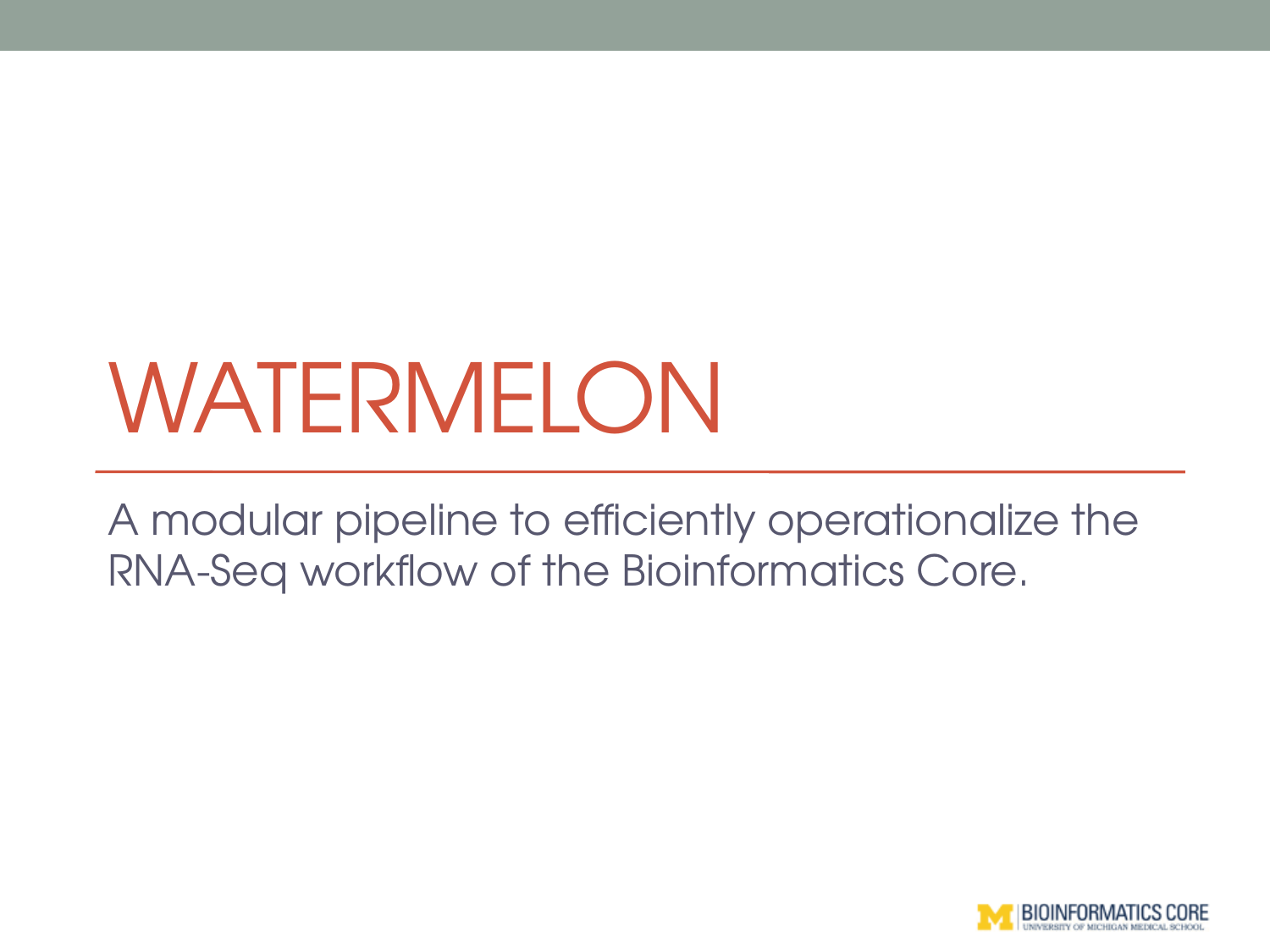

# watermelon
A modular pipeline to efficiently operationalize the RNA-Seq workflow of the Bioinformatics Core.